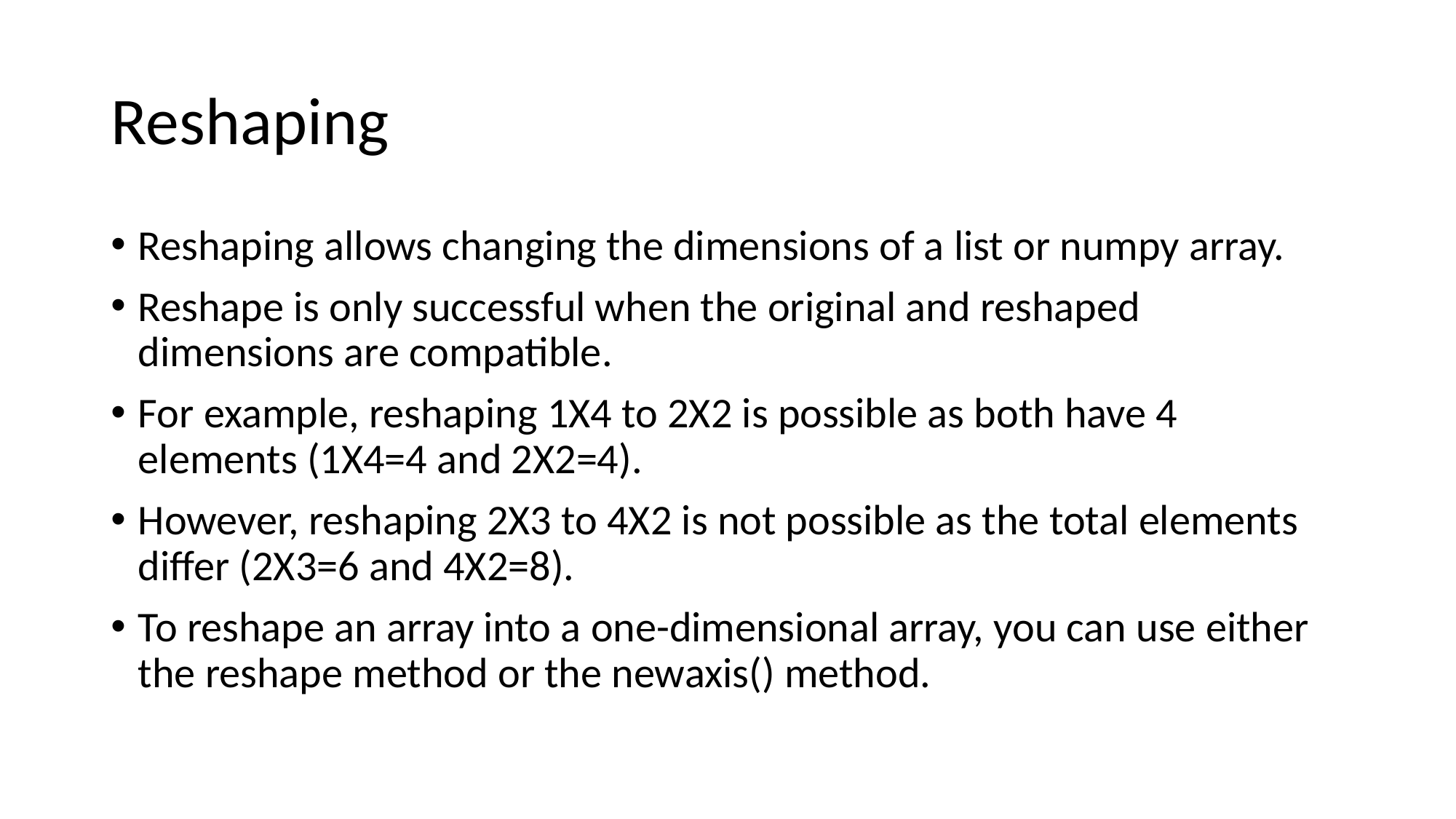

# Reshaping
Reshaping allows changing the dimensions of a list or numpy array.
Reshape is only successful when the original and reshaped dimensions are compatible.
For example, reshaping 1X4 to 2X2 is possible as both have 4 elements (1X4=4 and 2X2=4).
However, reshaping 2X3 to 4X2 is not possible as the total elements differ (2X3=6 and 4X2=8).
To reshape an array into a one-dimensional array, you can use either the reshape method or the newaxis() method.